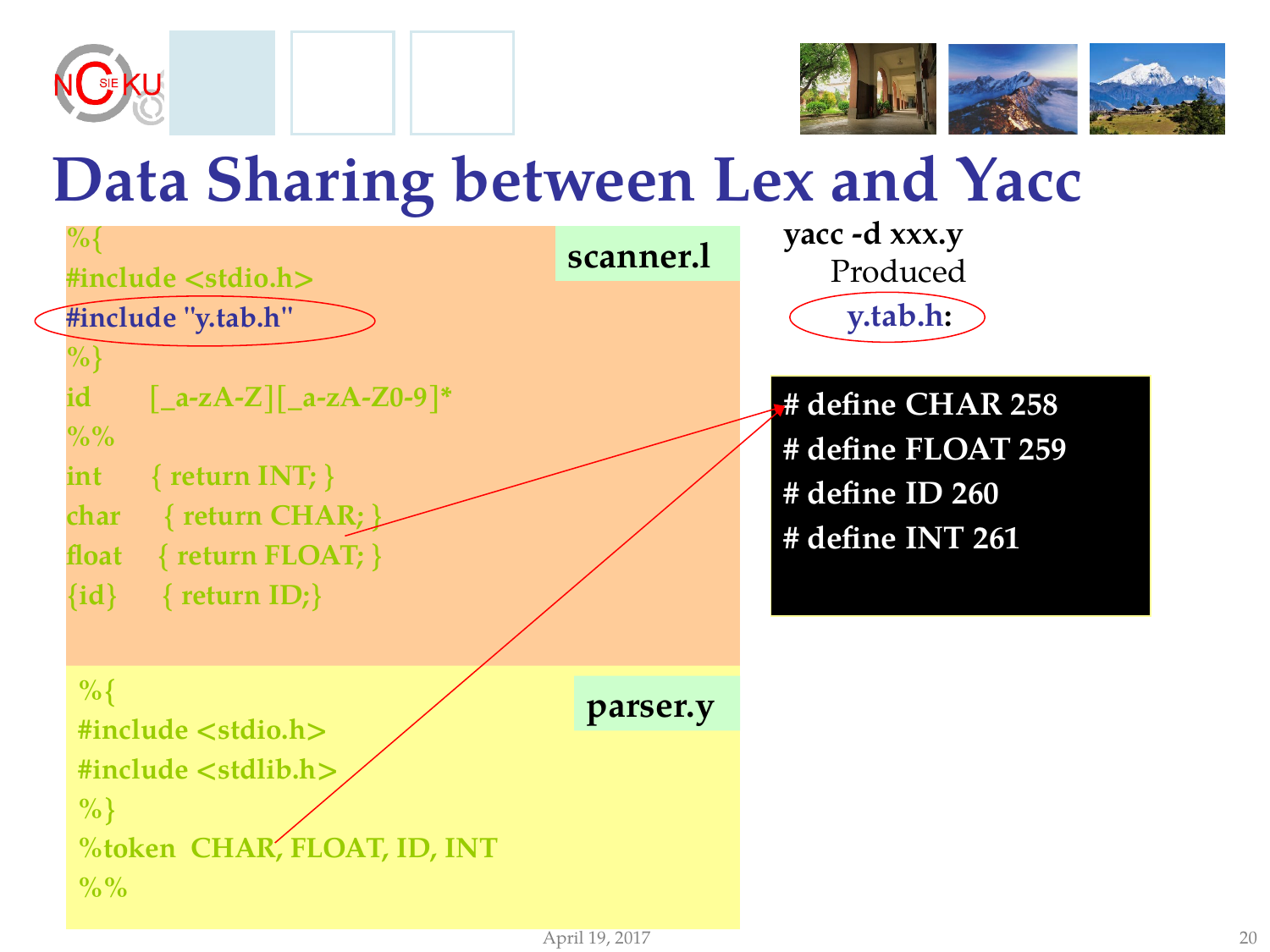

# Data Sharing between Lex and Yacc
yacc -d xxx.y
Produced
	  y.tab.h:

# define CHAR 258
# define FLOAT 259
# define ID 260
# define INT 261

%{
#include <stdio.h>
#include "y.tab.h"
%}
id        [_a-zA-Z][_a-zA-Z0-9]*
%%
int       { return INT; }
char      { return CHAR; }
float     { return FLOAT; }
{id}      { return ID;}
scanner.l

%{
#include <stdio.h>
#include <stdlib.h>
%}
%token  CHAR, FLOAT, ID, INT
%%
parser.y
April 19, 2017
20